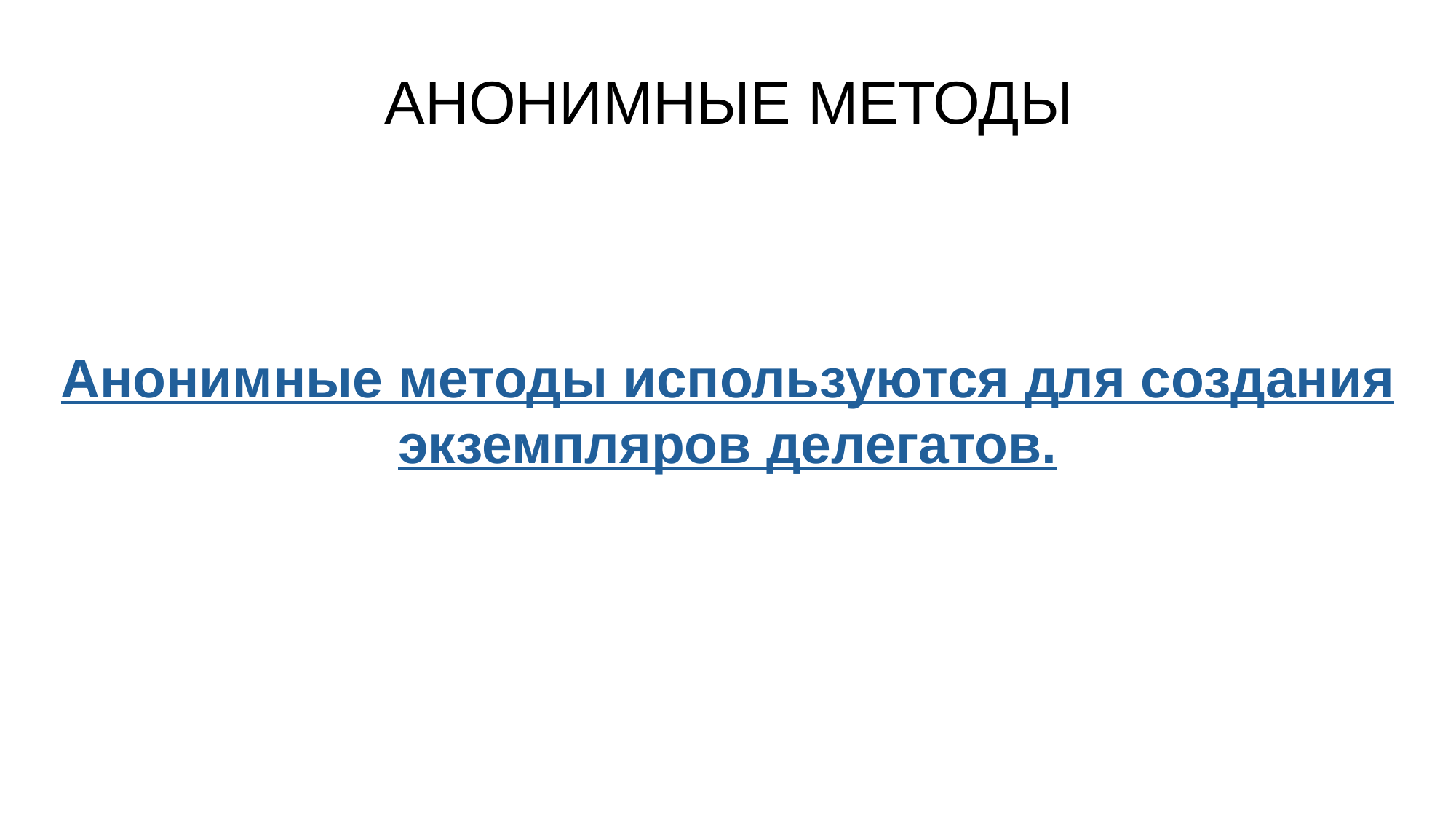

АНОНИМНЫЕ МЕТОДЫ
Анонимные методы используются для создания экземпляров делегатов.